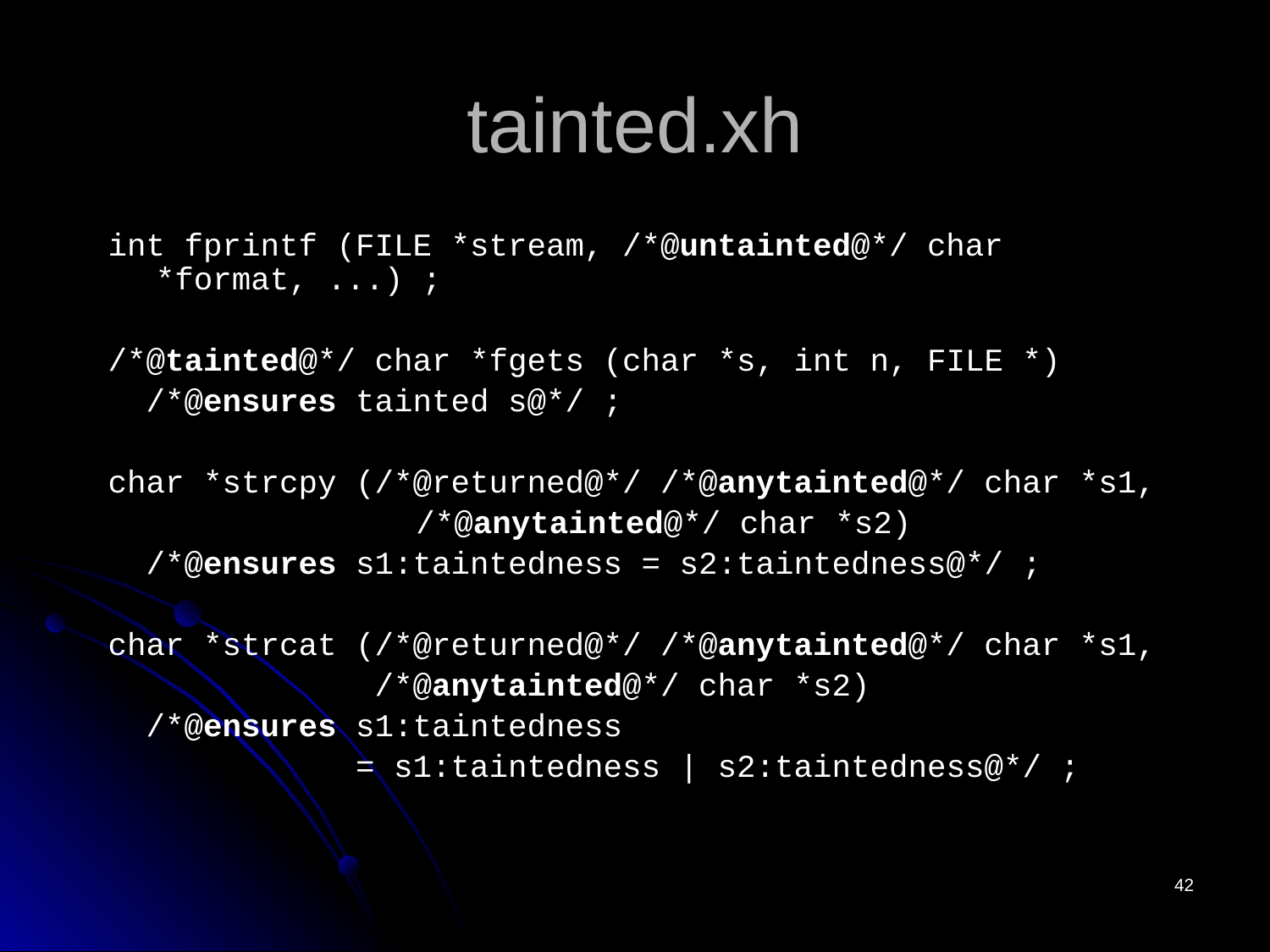

# tainted.xh
int fprintf (FILE *stream, /*@untainted@*/ char *format, ...) ;

/*@tainted@*/ char *fgets (char *s, int n, FILE *)
  /*@ensures tainted s@*/ ;

char *strcpy (/*@returned@*/ /*@anytainted@*/ char *s1,
		       /*@anytainted@*/ char *s2)
  /*@ensures s1:taintedness = s2:taintedness@*/ ;

char *strcat (/*@returned@*/ /*@anytainted@*/ char *s1,
              /*@anytainted@*/ char *s2)
  /*@ensures s1:taintedness
             = s1:taintedness | s2:taintedness@*/ ;
42